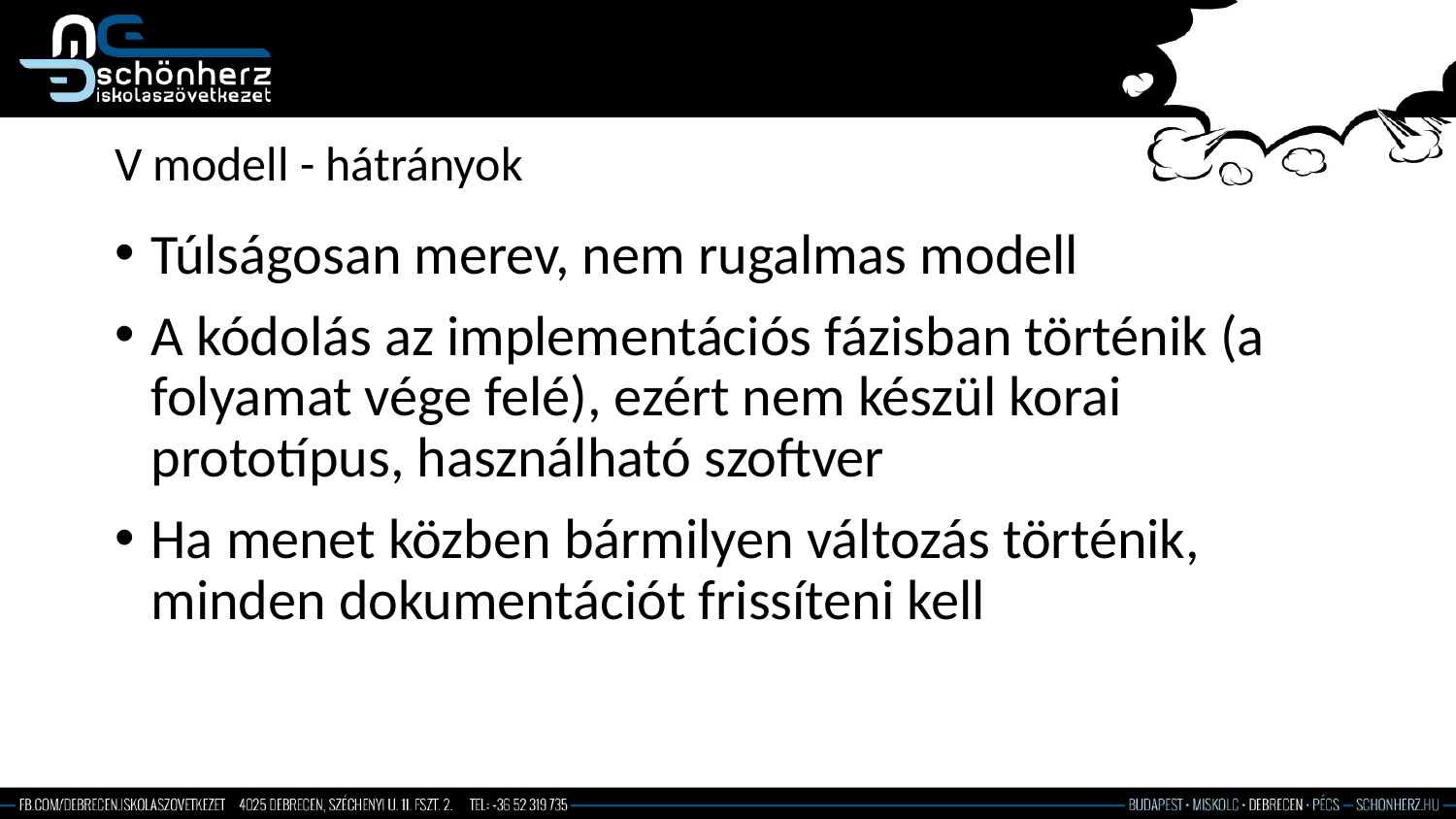

# V modell - hátrányok
Túlságosan merev, nem rugalmas modell
A kódolás az implementációs fázisban történik (a folyamat vége felé), ezért nem készül korai prototípus, használható szoftver
Ha menet közben bármilyen változás történik, minden dokumentációt frissíteni kell